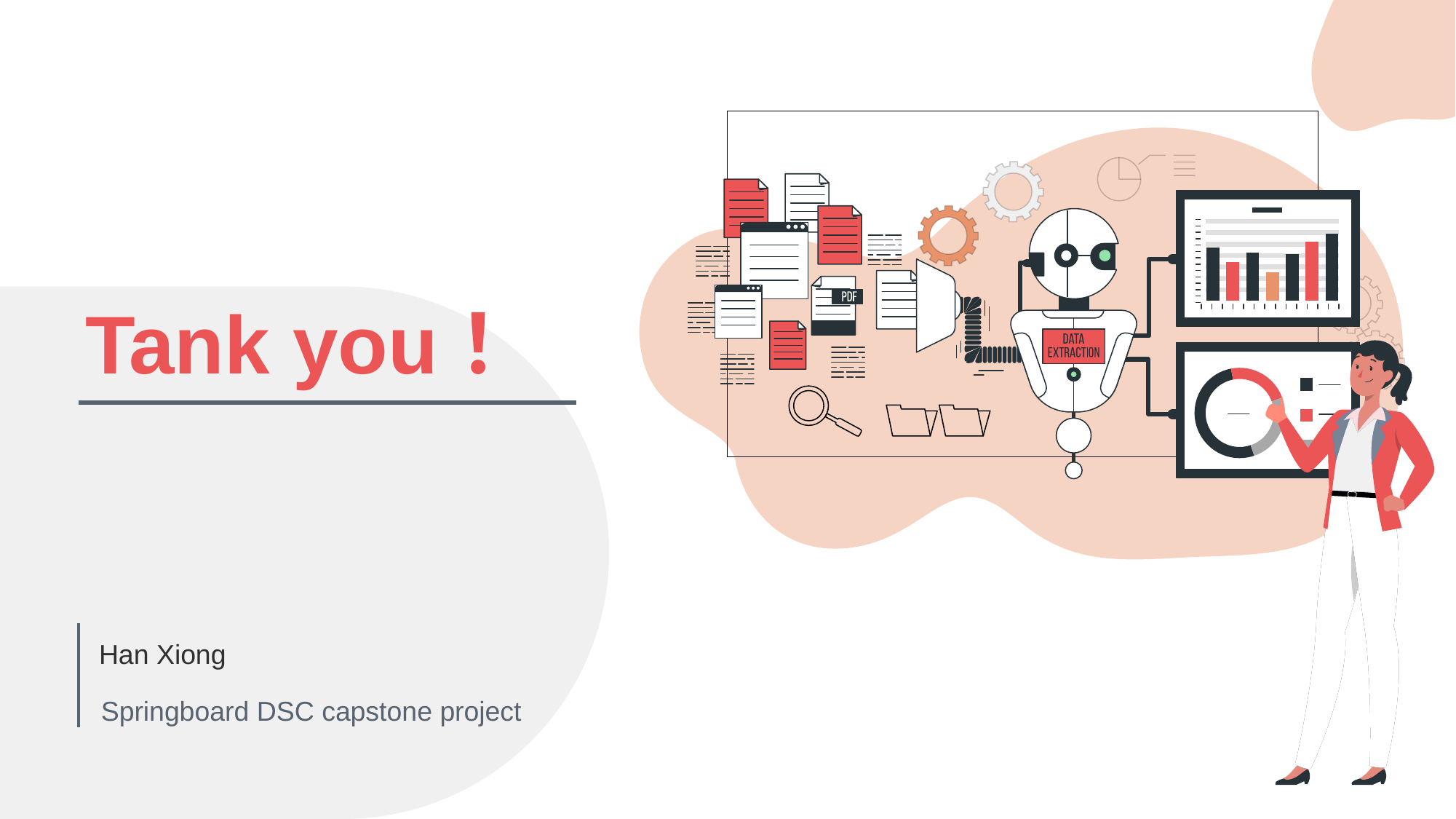

Tank you！
Han Xiong
Springboard DSC capstone project